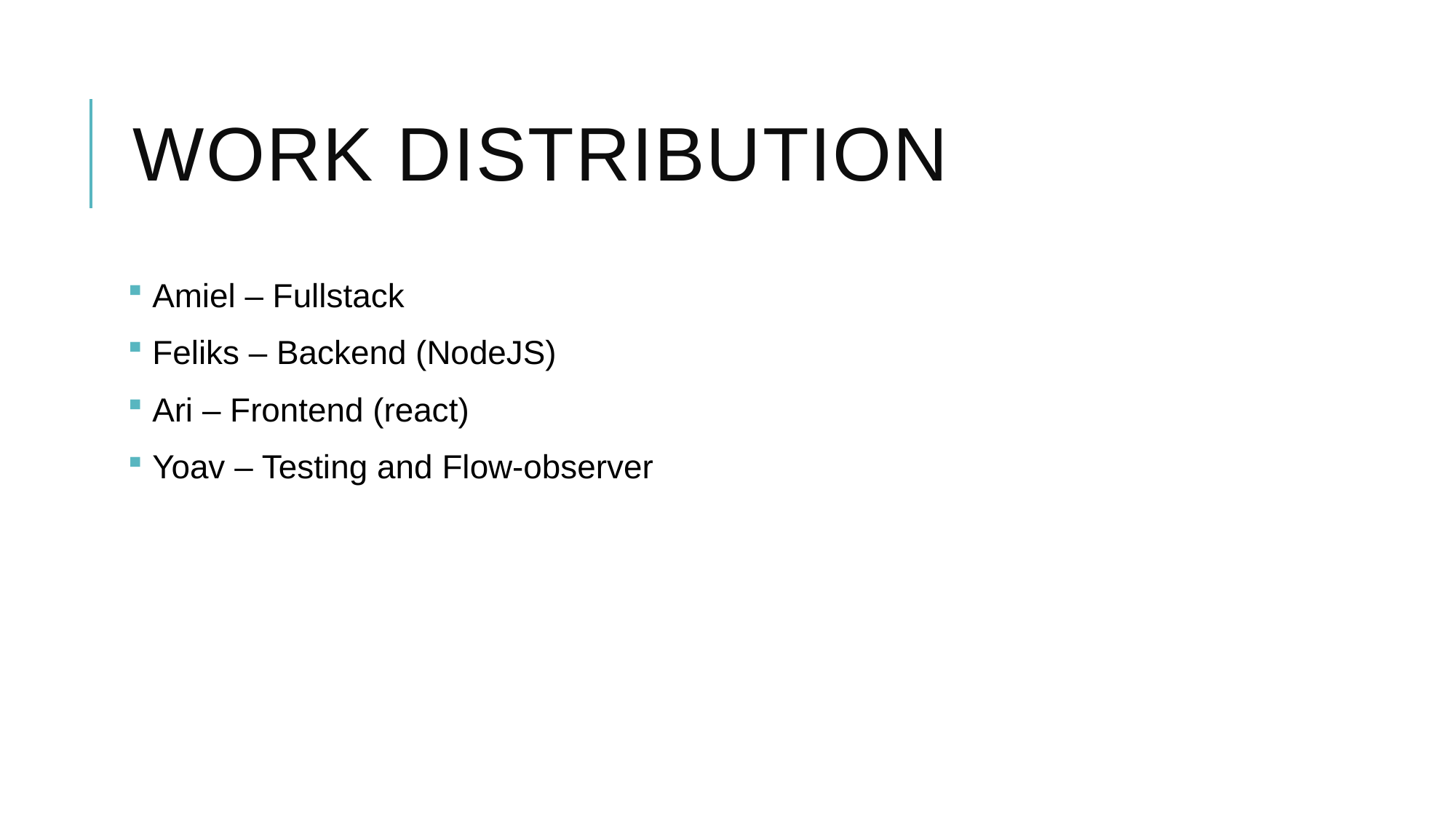

# Work distribution
 Amiel – Fullstack
 Feliks – Backend (NodeJS)
 Ari – Frontend (react)
 Yoav – Testing and Flow-observer